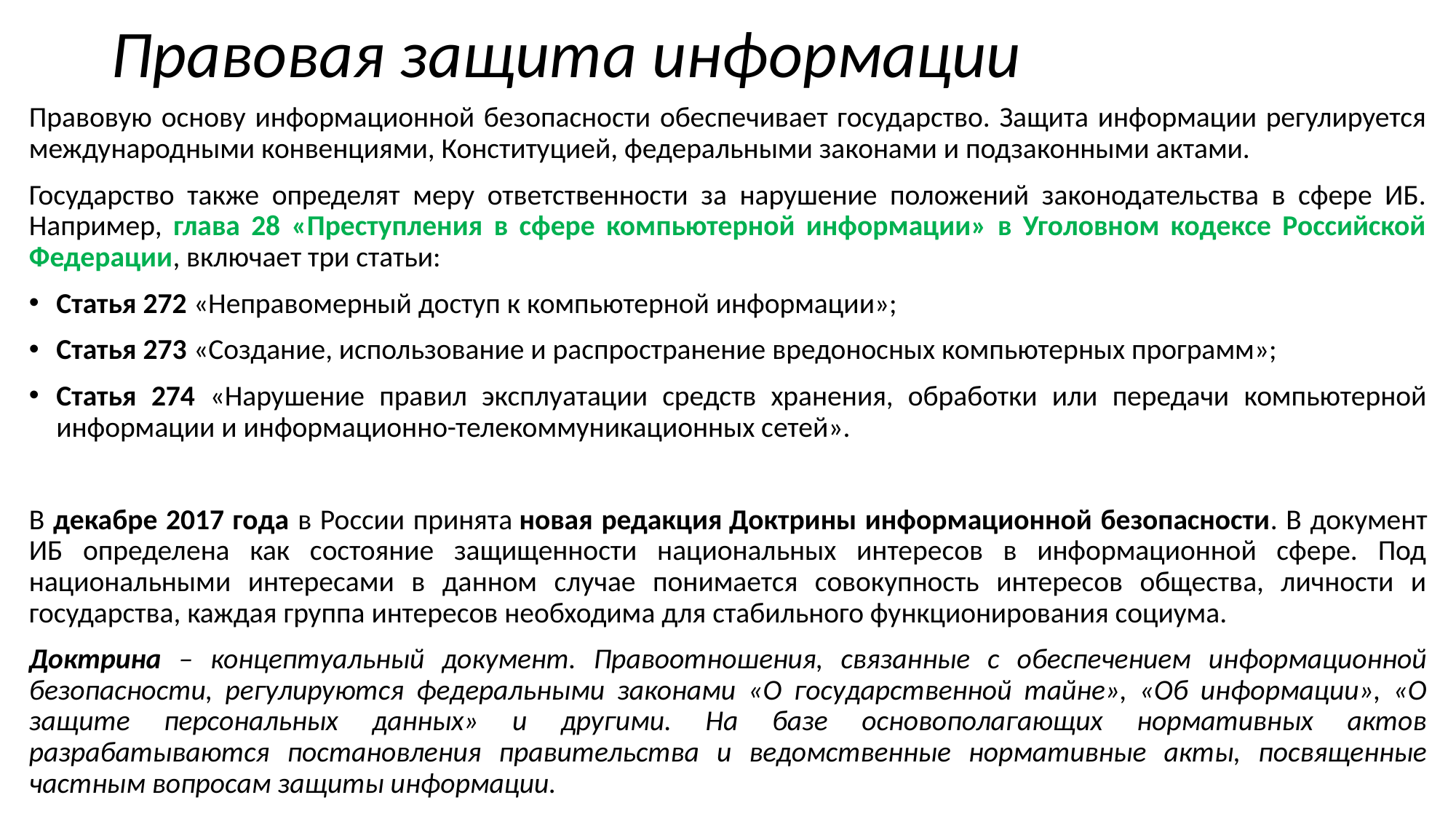

# Правовая защита информации
Правовую основу информационной безопасности обеспечивает государство. Защита информации регулируется международными конвенциями, Конституцией, федеральными законами и подзаконными актами.
Государство также определят меру ответственности за нарушение положений законодательства в сфере ИБ. Например, глава 28 «Преступления в сфере компьютерной информации» в Уголовном кодексе Российской Федерации, включает три статьи:
Статья 272 «Неправомерный доступ к компьютерной информации»;
Статья 273 «Создание, использование и распространение вредоносных компьютерных программ»;
Статья 274 «Нарушение правил эксплуатации средств хранения, обработки или передачи компьютерной информации и информационно-телекоммуникационных сетей».

В декабре 2017 года в России принята новая редакция Доктрины информационной безопасности. В документ ИБ определена как состояние защищенности национальных интересов в информационной сфере. Под национальными интересами в данном случае понимается совокупность интересов общества, личности и государства, каждая группа интересов необходима для стабильного функционирования социума.
Доктрина – концептуальный документ. Правоотношения, связанные с обеспечением информационной безопасности, регулируются федеральными законами «О государственной тайне», «Об информации», «О защите персональных данных» и другими. На базе основополагающих нормативных актов разрабатываются постановления правительства и ведомственные нормативные акты, посвященные частным вопросам защиты информации.